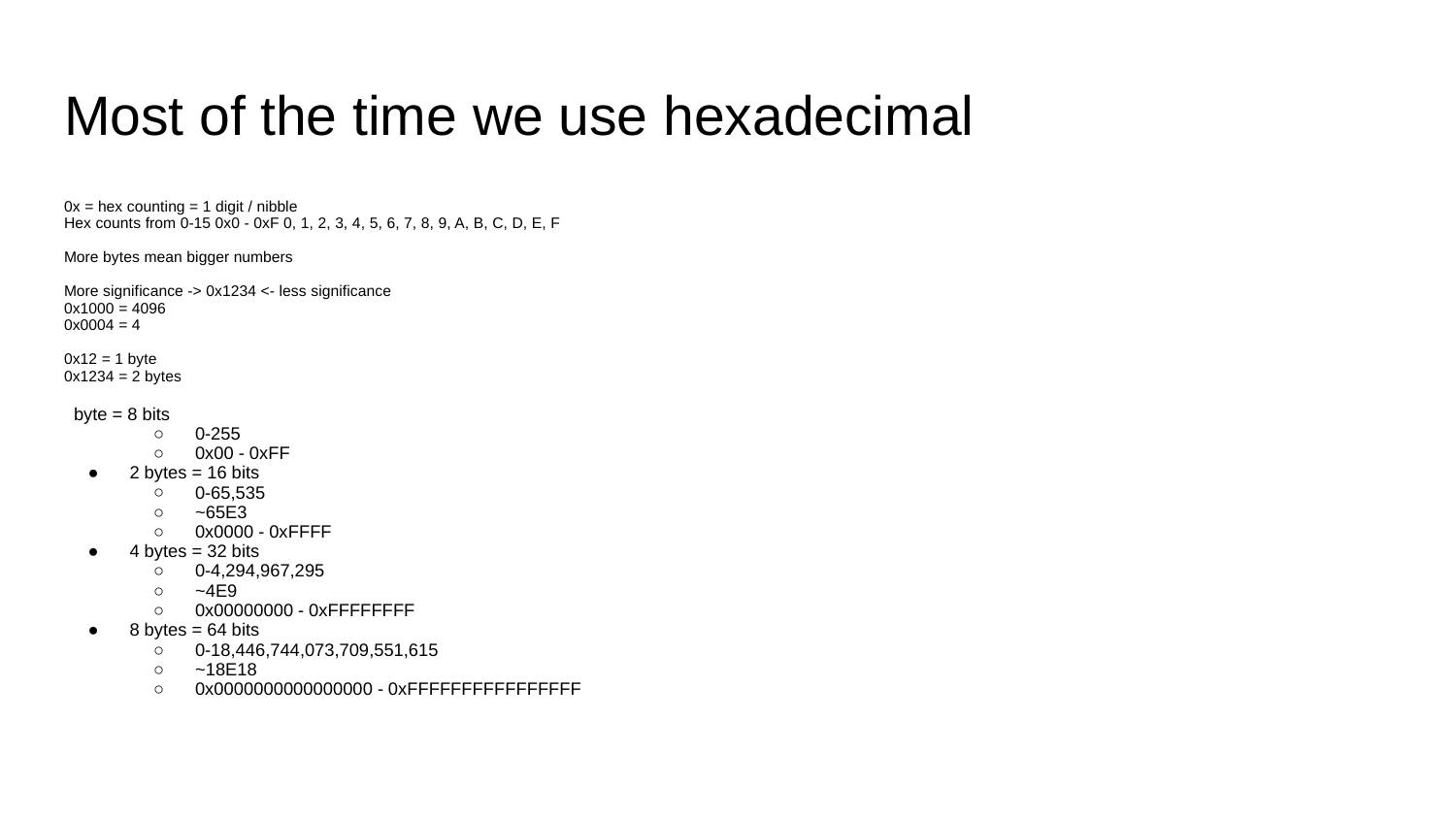

# Most of the time we use hexadecimal
0x = hex counting = 1 digit / nibble
Hex counts from 0-15 0x0 - 0xF 0, 1, 2, 3, 4, 5, 6, 7, 8, 9, A, B, C, D, E, F

More bytes mean bigger numbers

More significance -> 0x1234 <- less significance
0x1000 = 4096
0x0004 = 4

0x12 = 1 byte
0x1234 = 2 bytes

  byte = 8 bits
0-255
0x00 - 0xFF
2 bytes = 16 bits
0-65,535
~65E3
0x0000 - 0xFFFF
4 bytes = 32 bits
0-4,294,967,295
~4E9
0x00000000 - 0xFFFFFFFF
8 bytes = 64 bits
0-18,446,744,073,709,551,615
~18E18
0x0000000000000000 - 0xFFFFFFFFFFFFFFFF